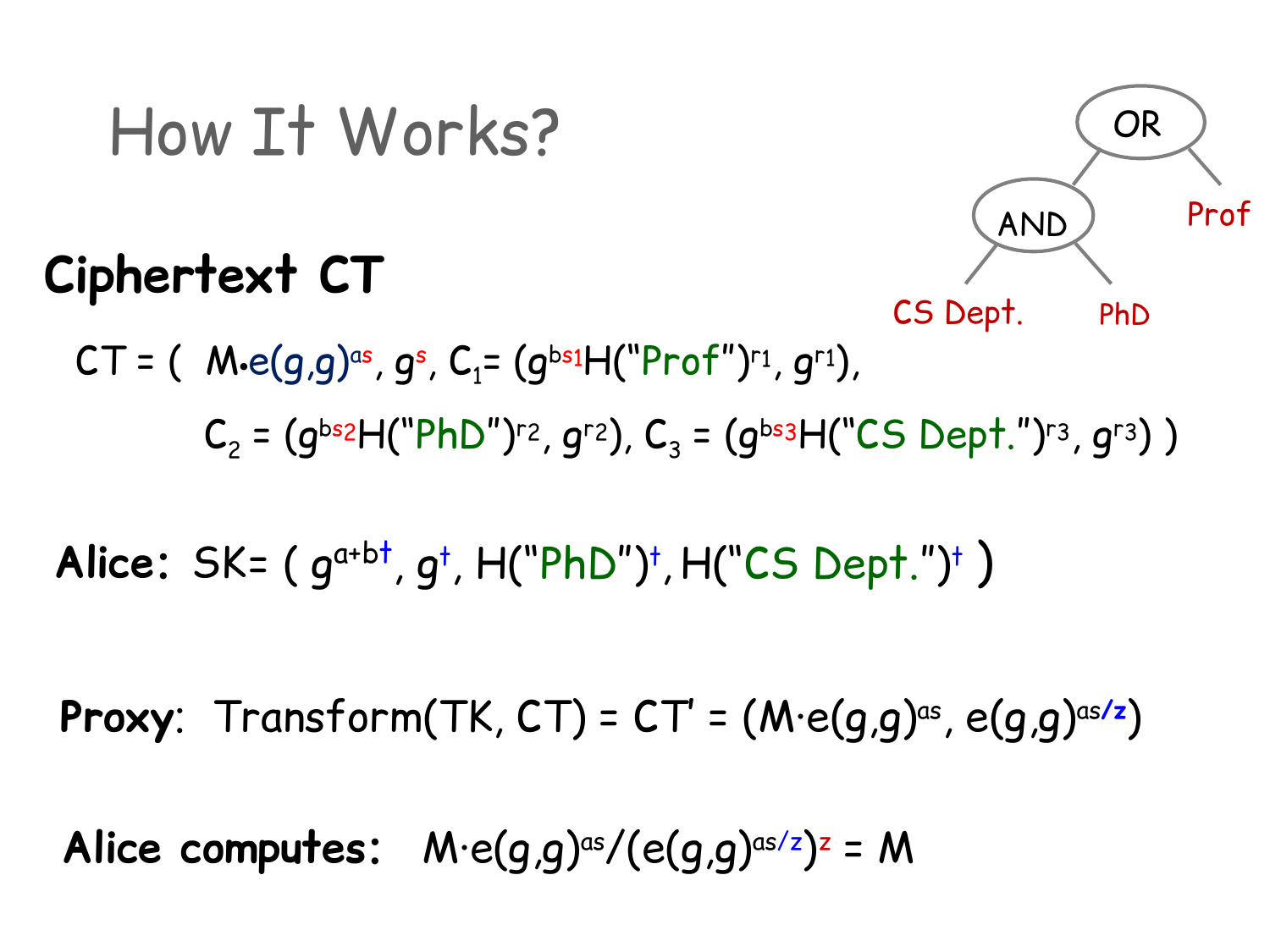

# How It Works?

OR

Prof
AND

CS Dept.
PhD
Ciphertext CT
CT = (  M•e(g,g)as, gs, C1= (gbs1H(“Prof”)r1, gr1),
           C2 = (gbs2H(“PhD”)r2, gr2), C3 = (gbs3H(“CS Dept.”)r3, gr3) )
g(a+bt)/z, gt/z, H(“PhD”)t/z, H(“CS Dept.”)t/z )

Alice: SK

= ( ga+bt, gt, H(“PhD”)t, H(“CS Dept.”)t )
 Alice:TK = (
SK = z
 Proxy:  Transform(TK, CT) = CT’ = (M·e(g,g)as, e(g,g)as/z)

 Alice computes:  M·e(g,g)as/(e(g,g)as/z)z = M